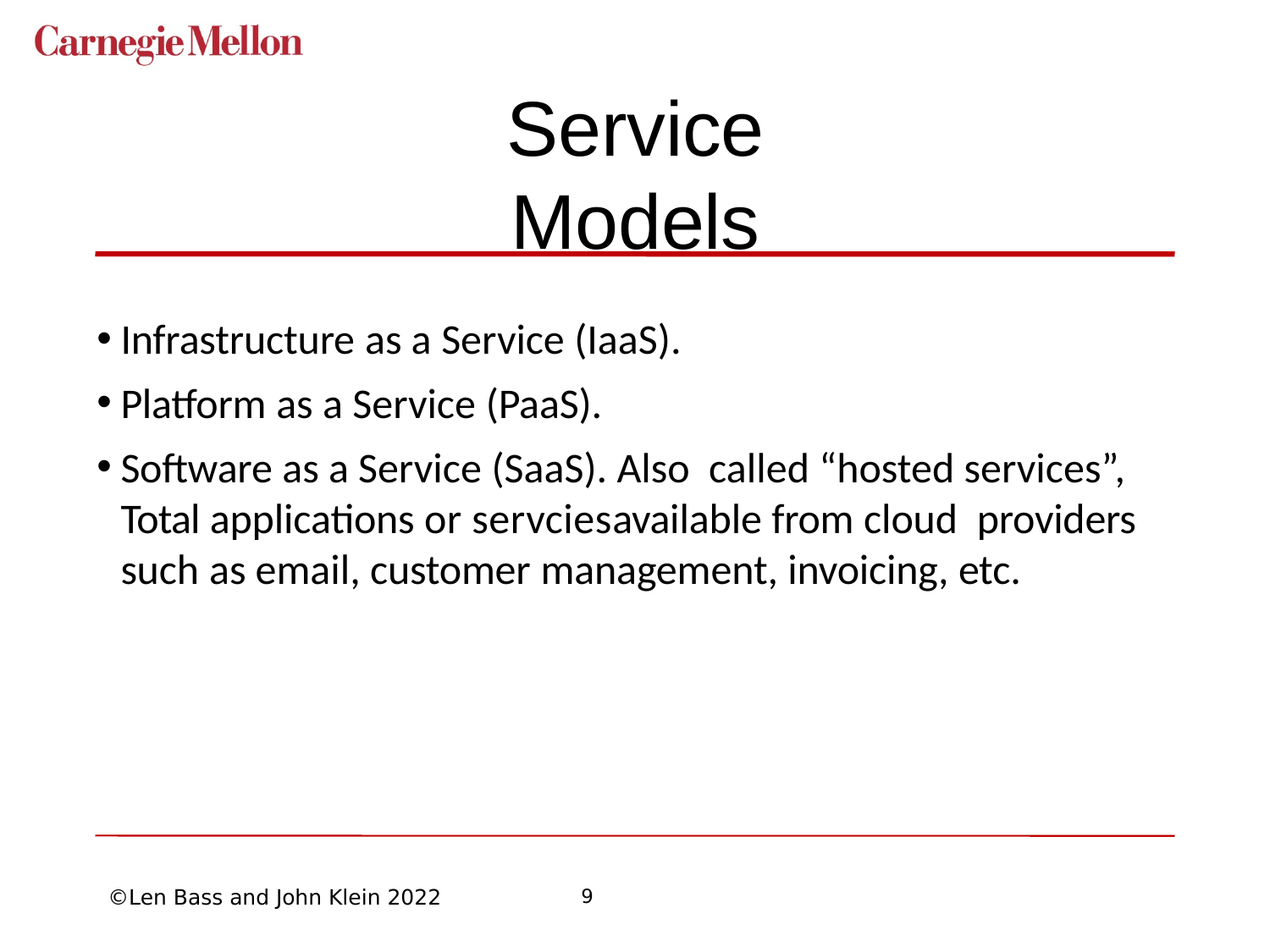

# Service Models
Infrastructure as a Service (IaaS).
Platform as a Service (PaaS).
Software as a Service (SaaS). Also  called “hosted services”, Total applications or servciesavailable from cloud  providers such as email, customer management, invoicing, etc.
9